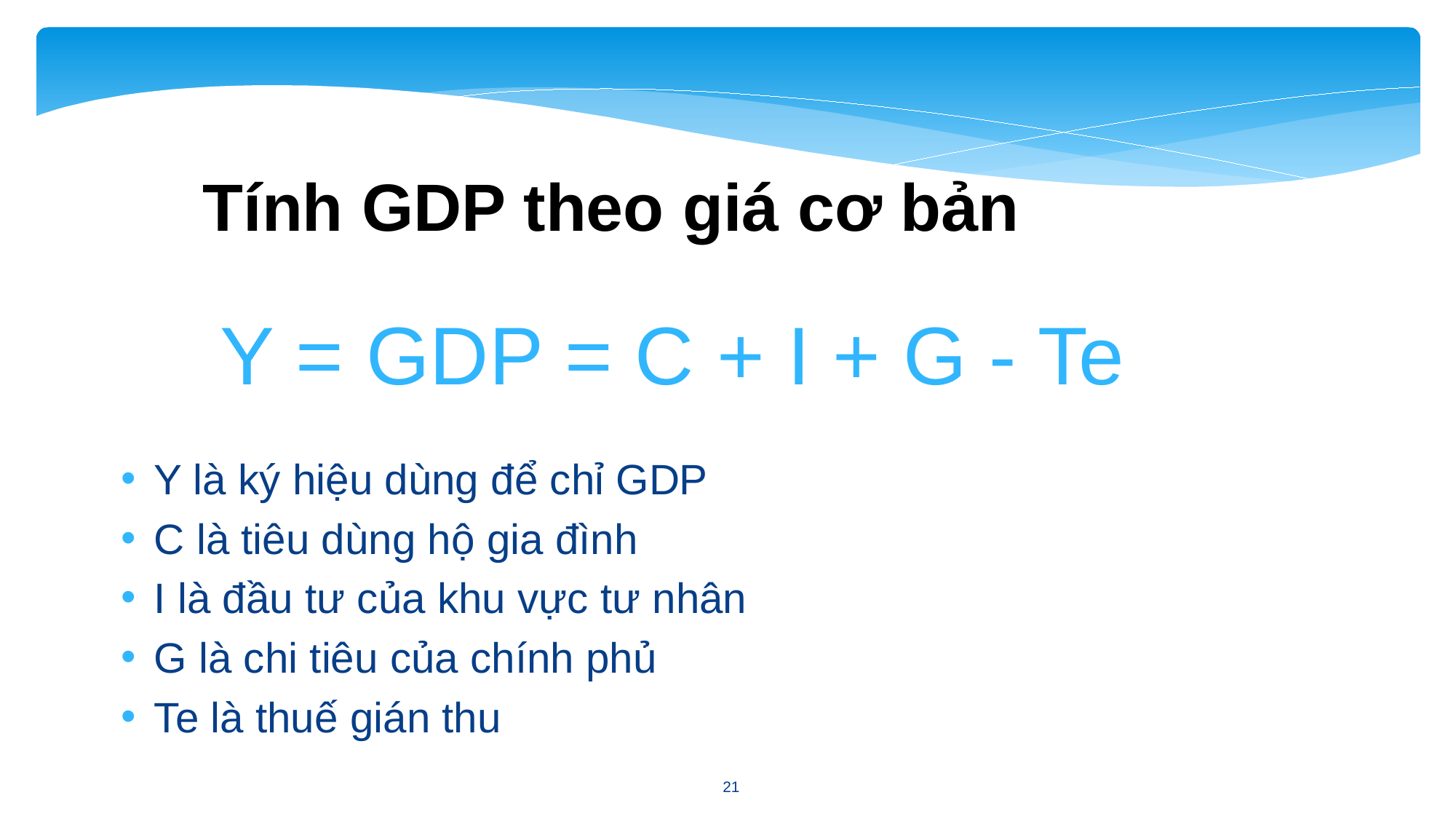

Tính GDP theo giá cơ bản
Y = GDP = C + I + G - Te
Y là ký hiệu dùng để chỉ GDP
C là tiêu dùng hộ gia đình
I là đầu tư của khu vực tư nhân
G là chi tiêu của chính phủ
Te là thuế gián thu
21